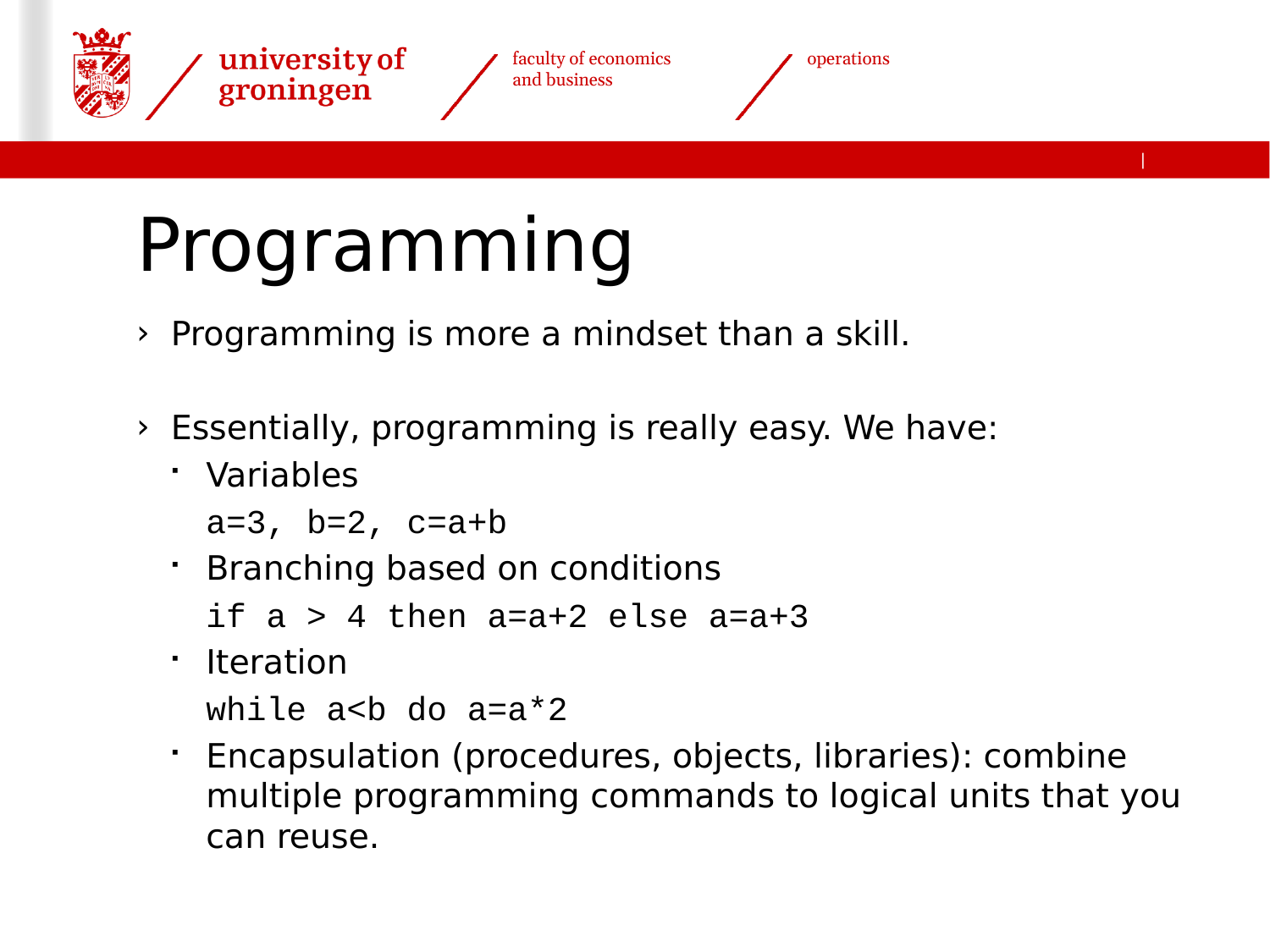

# Programming
Programming is more a mindset than a skill.

Essentially, programming is really easy. We have:
Variables
a=3, b=2, c=a+b
Branching based on conditions
if a > 4 then a=a+2 else a=a+3
Iteration
while a<b do a=a*2
Encapsulation (procedures, objects, libraries): combine multiple programming commands to logical units that you can reuse.